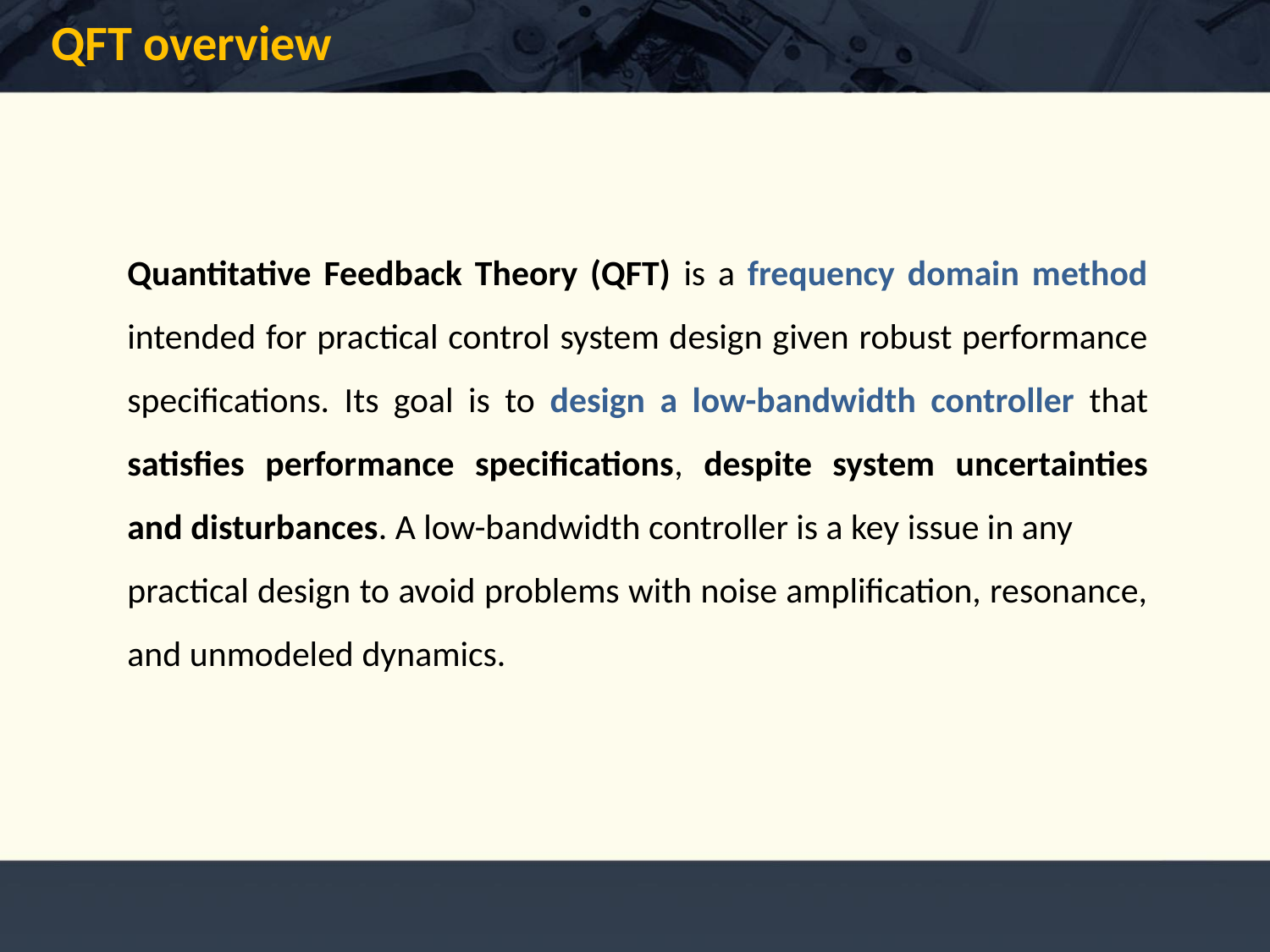

QFT overview
Quantitative Feedback Theory (QFT) is a frequency domain method intended for practical control system design given robust performance specifications. Its goal is to design a low-bandwidth controller that satisfies performance specifications, despite system uncertainties and disturbances. A low-bandwidth controller is a key issue in any
practical design to avoid problems with noise amplification, resonance, and unmodeled dynamics.